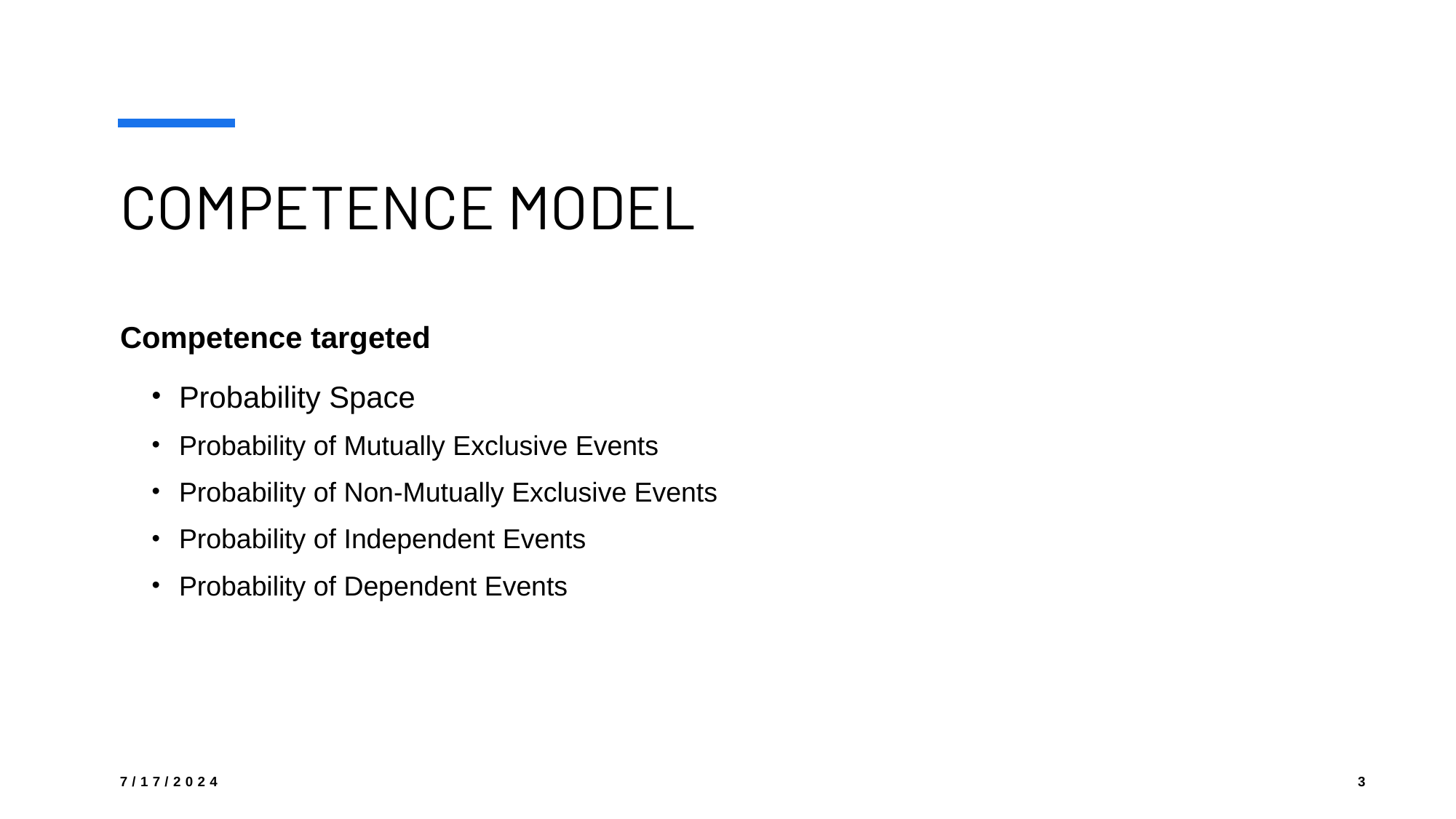

# COMPETENCE MODEL
Competence targeted
Probability Space
Probability of Mutually Exclusive Events
Probability of Non-Mutually Exclusive Events
Probability of Independent Events
Probability of Dependent Events

7/17/2024

3